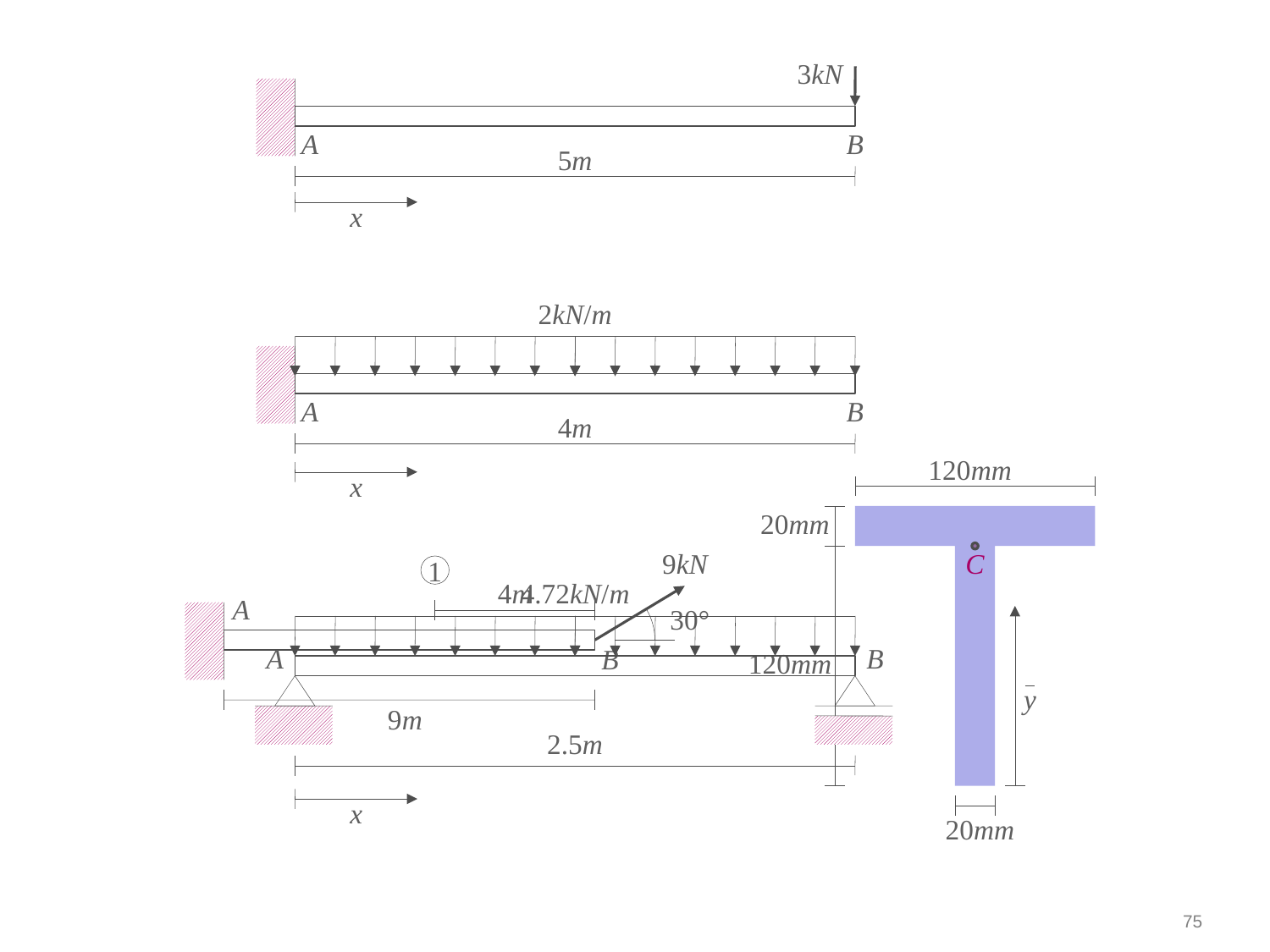

3kN

A
B
5m
x
2kN/m

A
B
4m
x
120mm
20mm
120mm
y
20mm

C
9kN
1
4m

A
30°

B
9m
4.72kN/m
A
B

2.5m
x